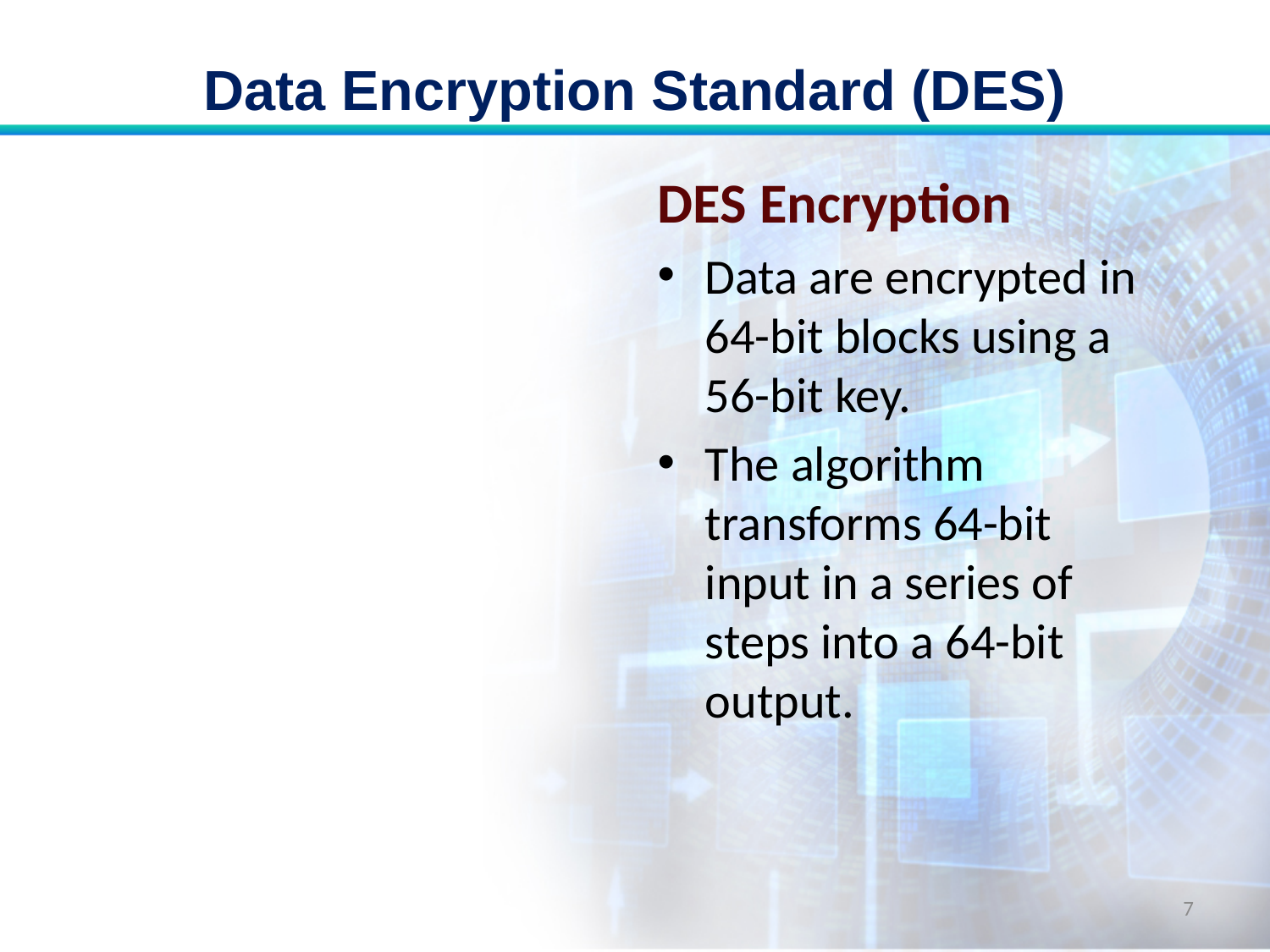

# Data Encryption Standard (DES)
DES Encryption
Data are encrypted in 64-bit blocks using a 56-bit key.
The algorithm transforms 64-bit input in a series of steps into a 64-bit output.
7